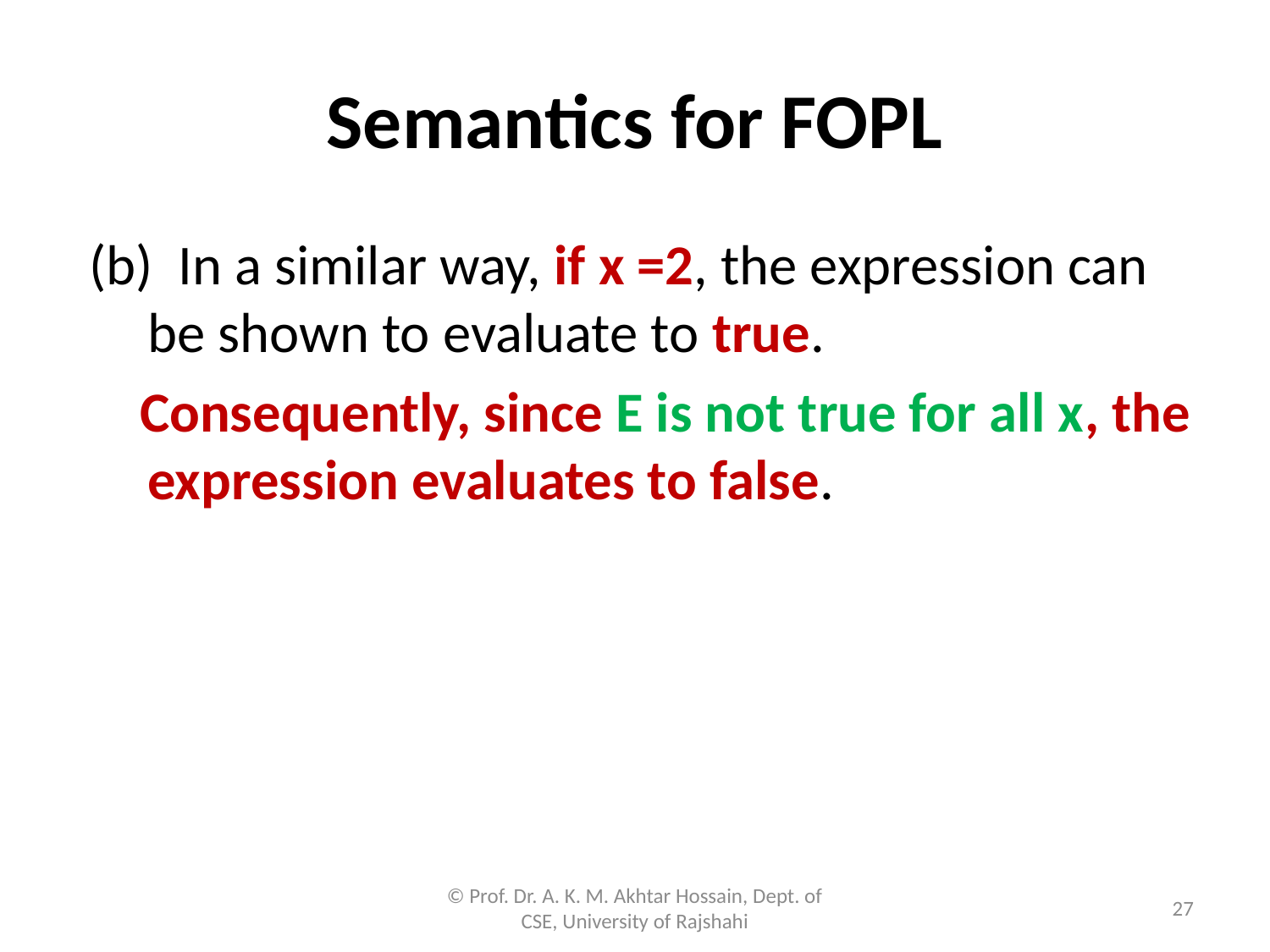

# Semantics for FOPL
 (b)  In a similar way, if x =2, the expression can  be shown to evaluate to true.
     Consequently, since E is not true for all x, the expression evaluates to false.
© Prof. Dr. A. K. M. Akhtar Hossain, Dept. of CSE, University of Rajshahi
27